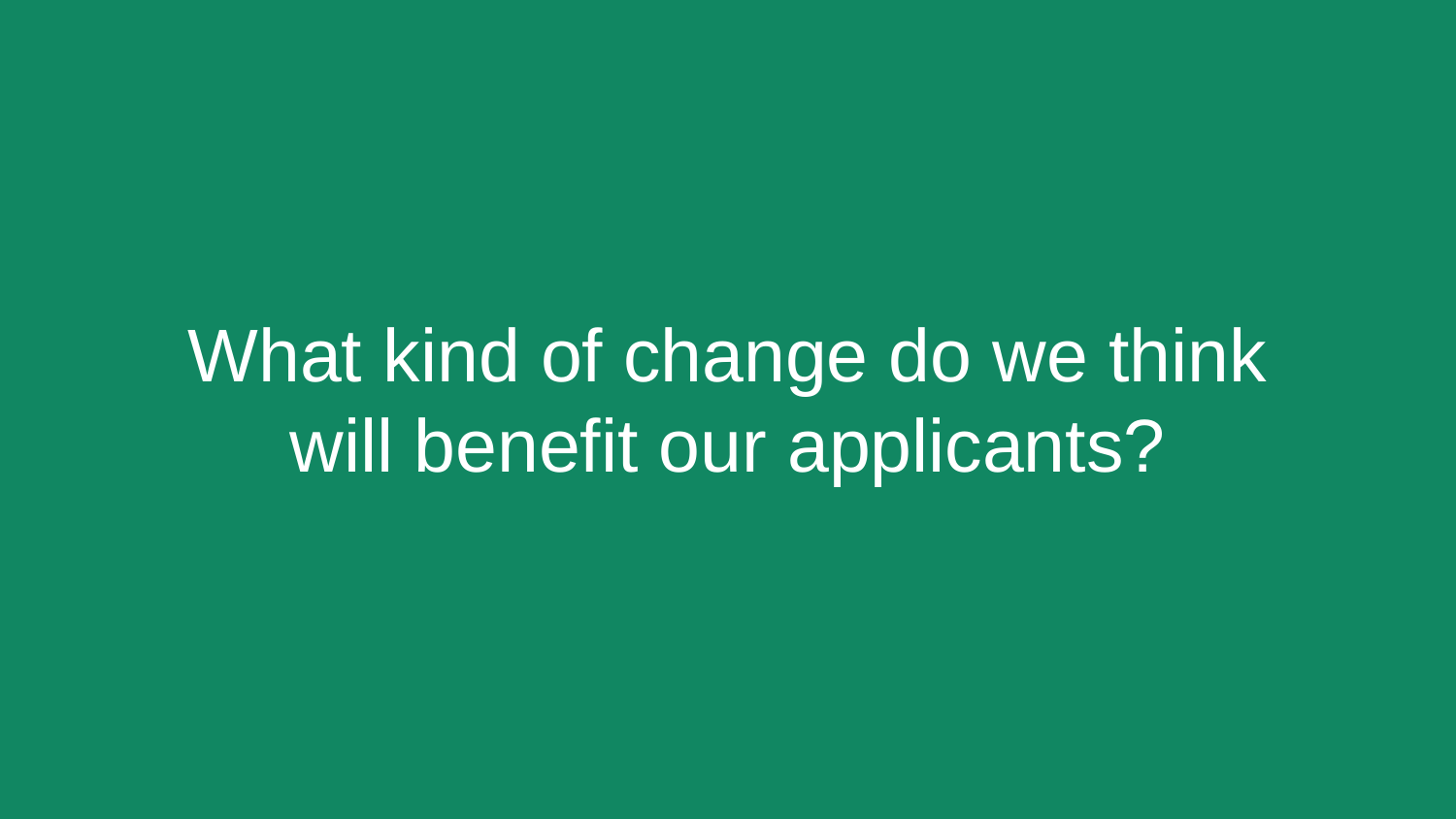

# What kind of change do we think will benefit our applicants?